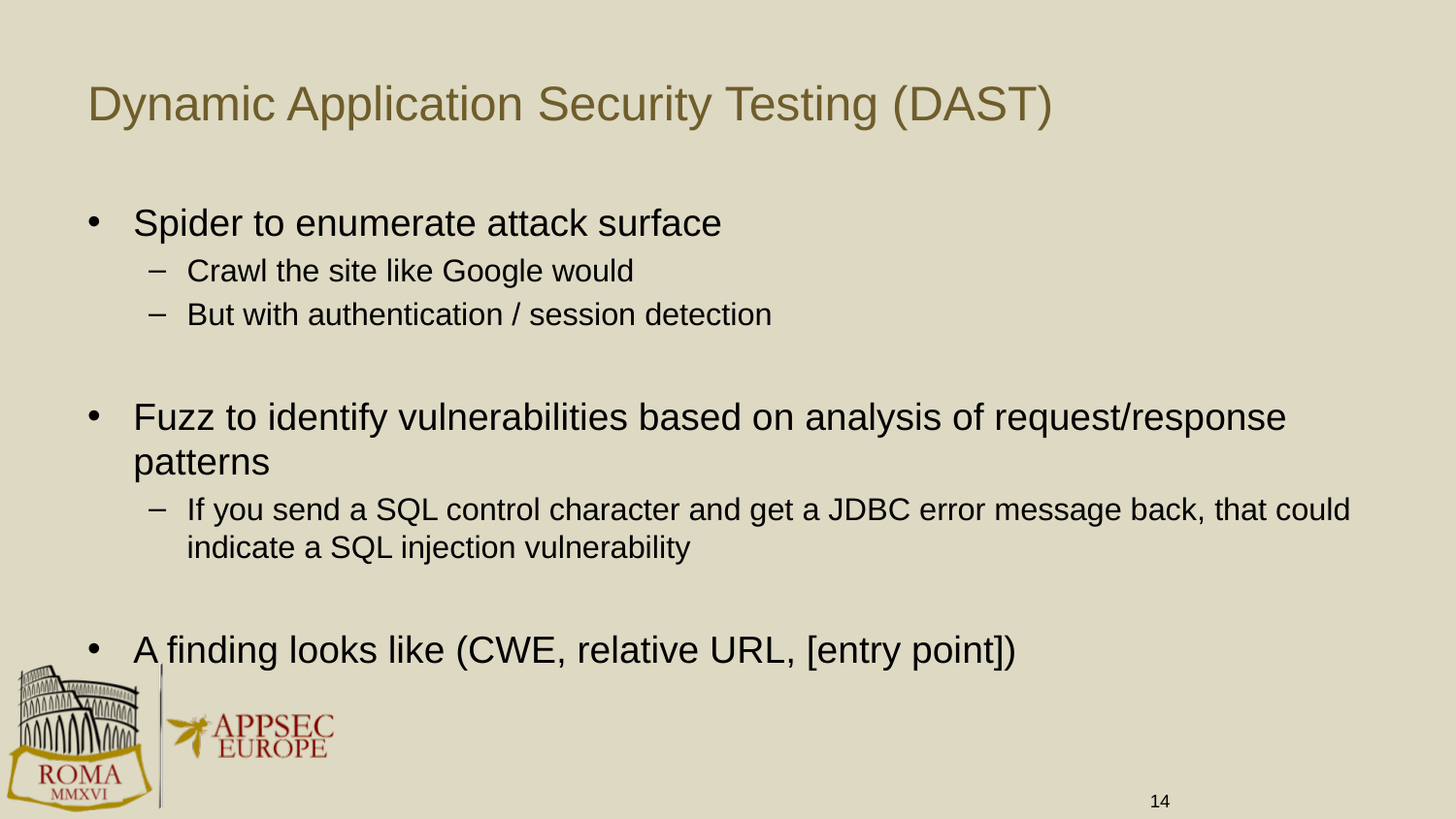

# Dynamic Application Security Testing (DAST)
Spider to enumerate attack surface
Crawl the site like Google would
But with authentication / session detection

Fuzz to identify vulnerabilities based on analysis of request/response patterns
If you send a SQL control character and get a JDBC error message back, that could indicate a SQL injection vulnerability

A finding looks like (CWE, relative URL, [entry point])
14